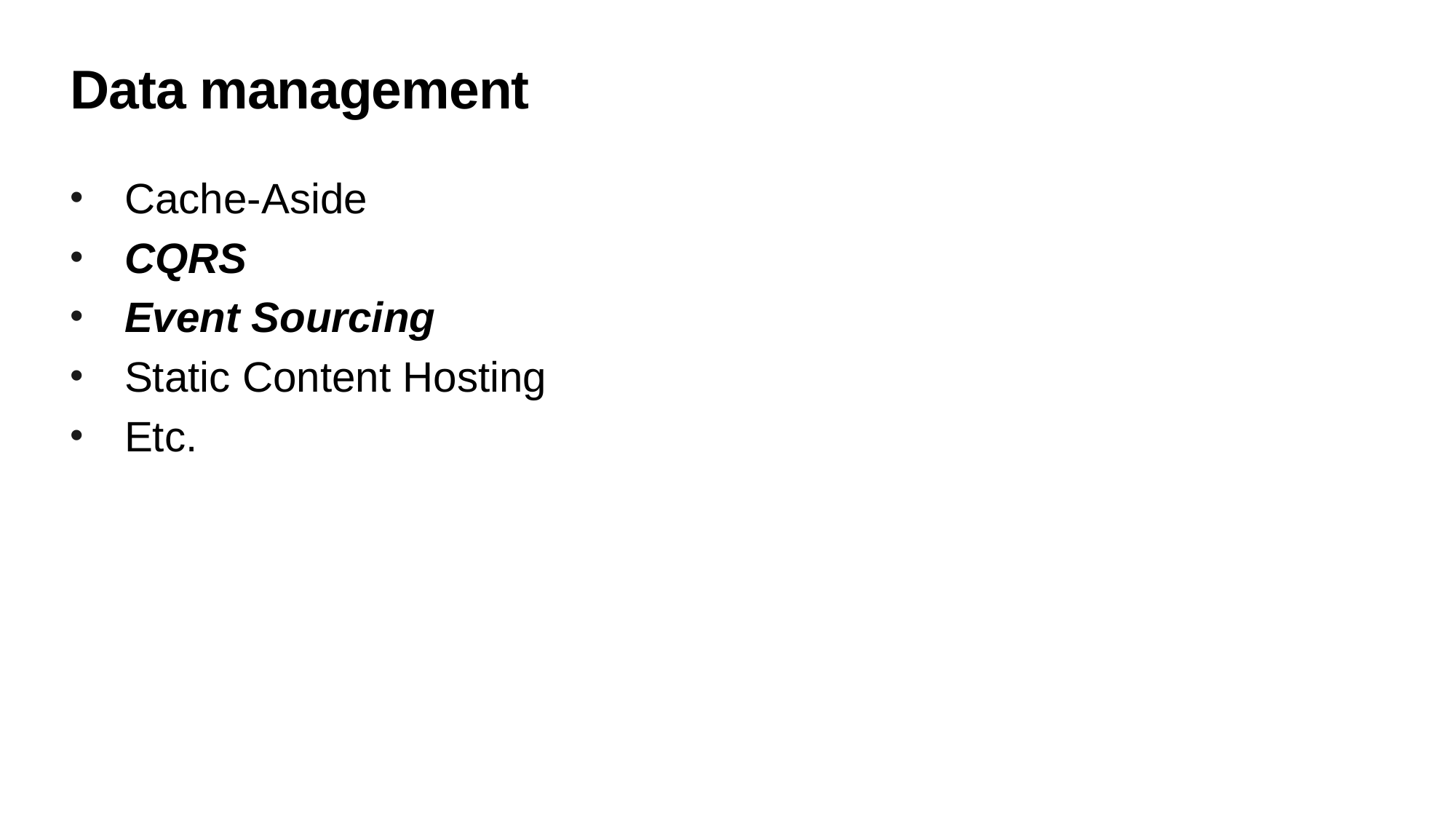

# Data management
Cache-Aside
CQRS
Event Sourcing
Static Content Hosting
Etc.